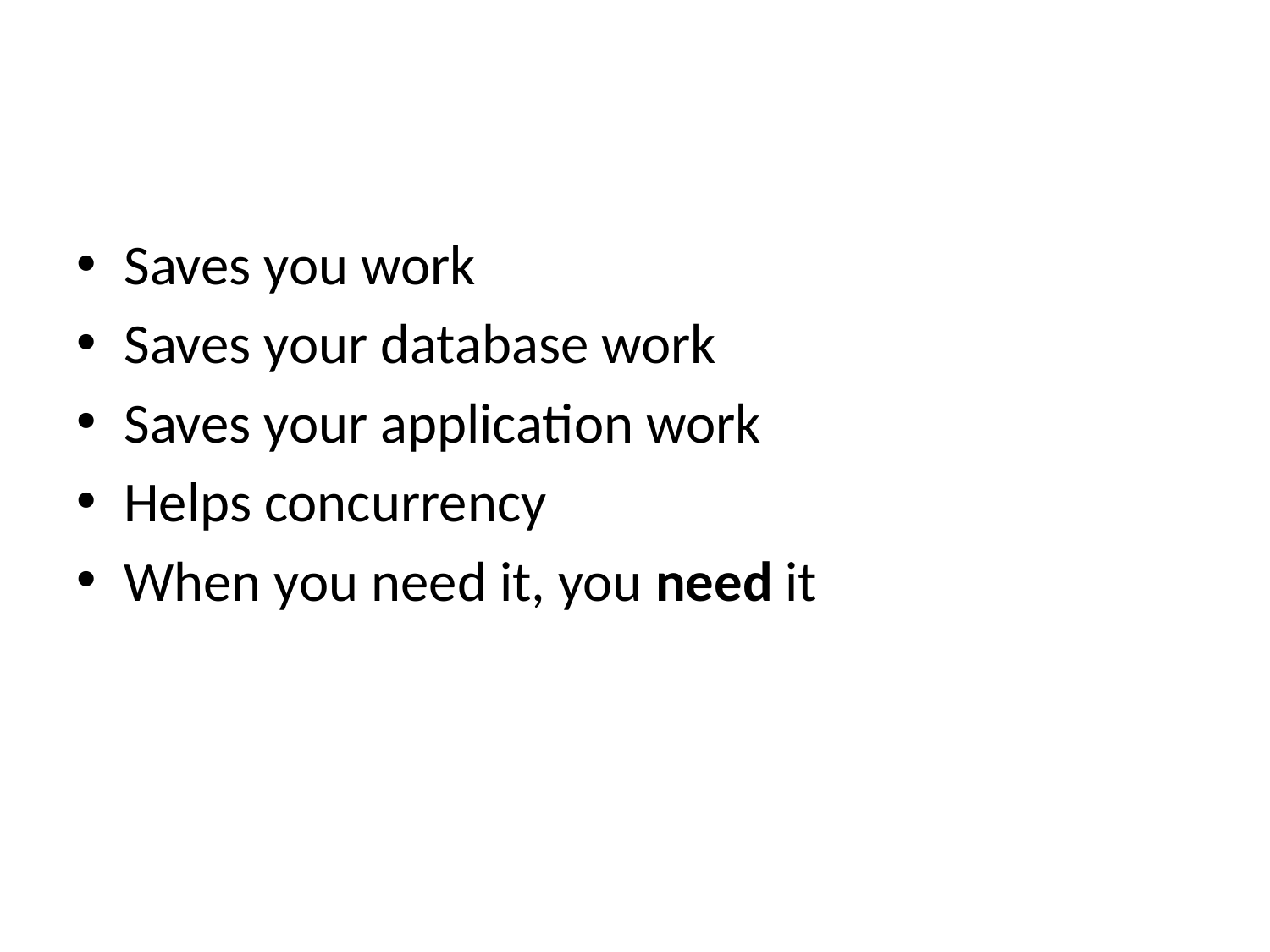

#
Saves you work
Saves your database work
Saves your application work
Helps concurrency
When you need it, you need it